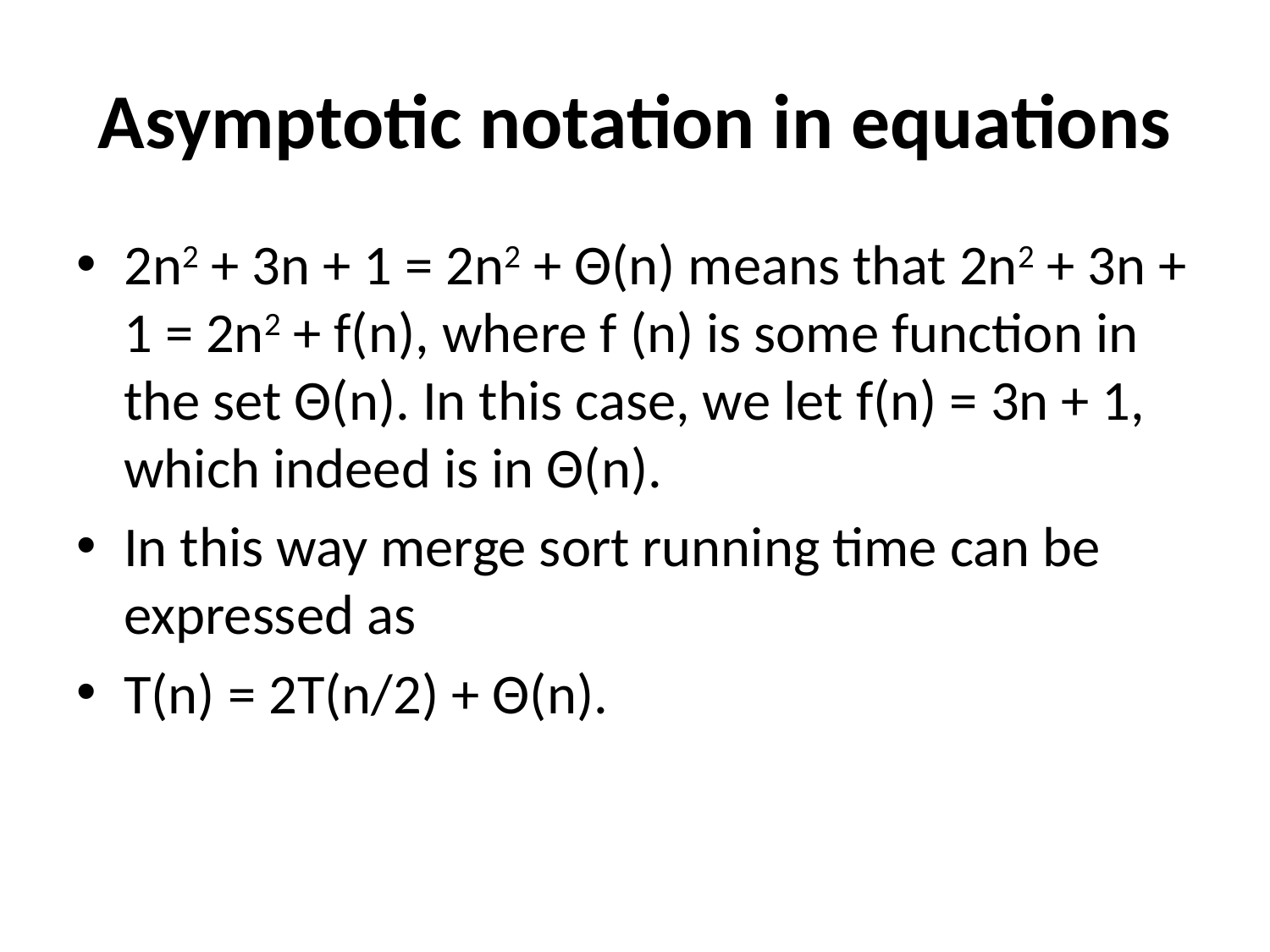

# Asymptotic notation in equations
2n2 + 3n + 1 = 2n2 + Θ(n) means that 2n2 + 3n + 1 = 2n2 + f(n), where f (n) is some function in the set Θ(n). In this case, we let f(n) = 3n + 1, which indeed is in Θ(n).
In this way merge sort running time can be expressed as
T(n) = 2T(n/2) + Θ(n).